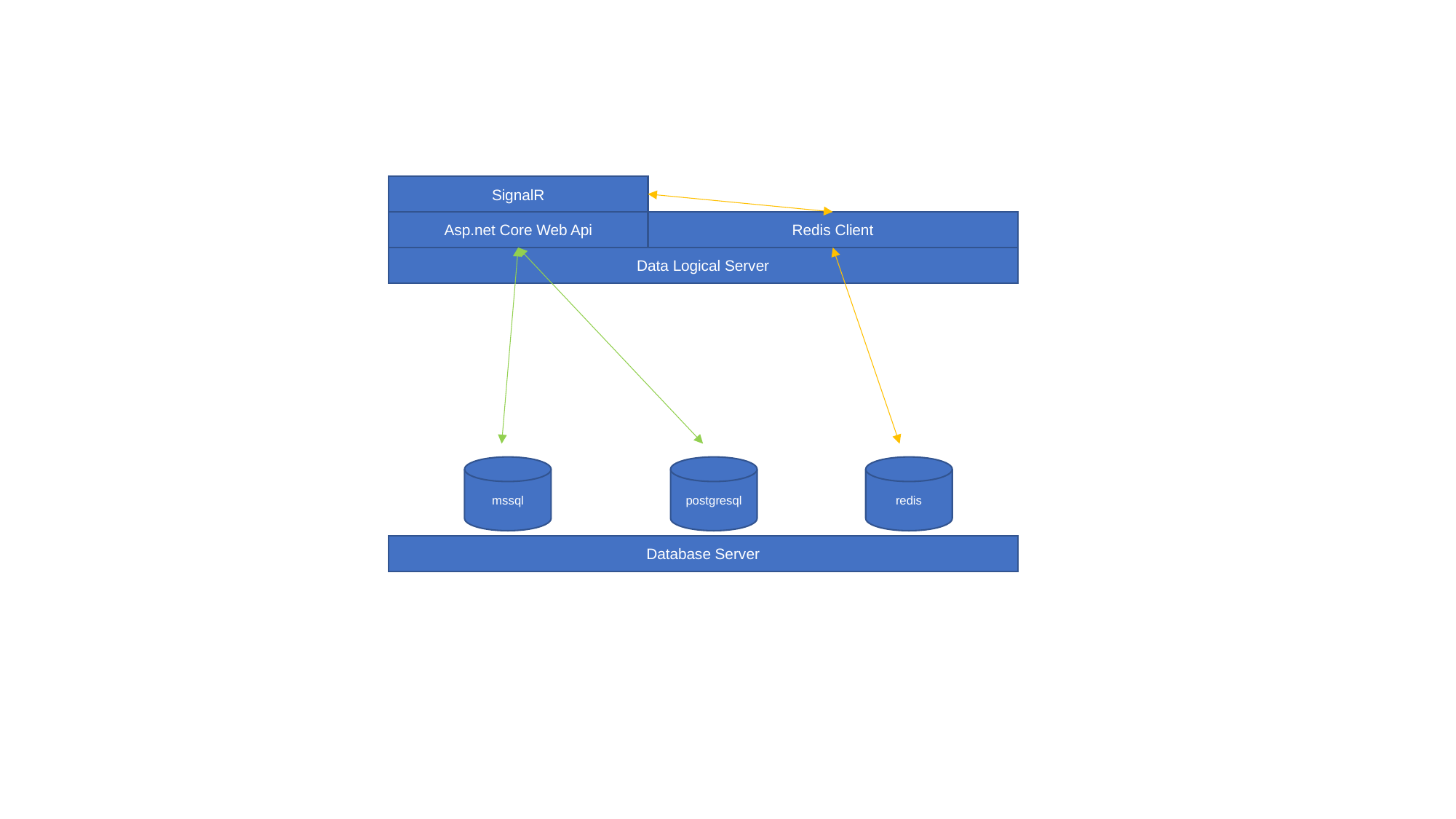

SignalR
Asp.net Core Web Api
Redis Client
Data Logical Server
mssql
postgresql
redis
Database Server